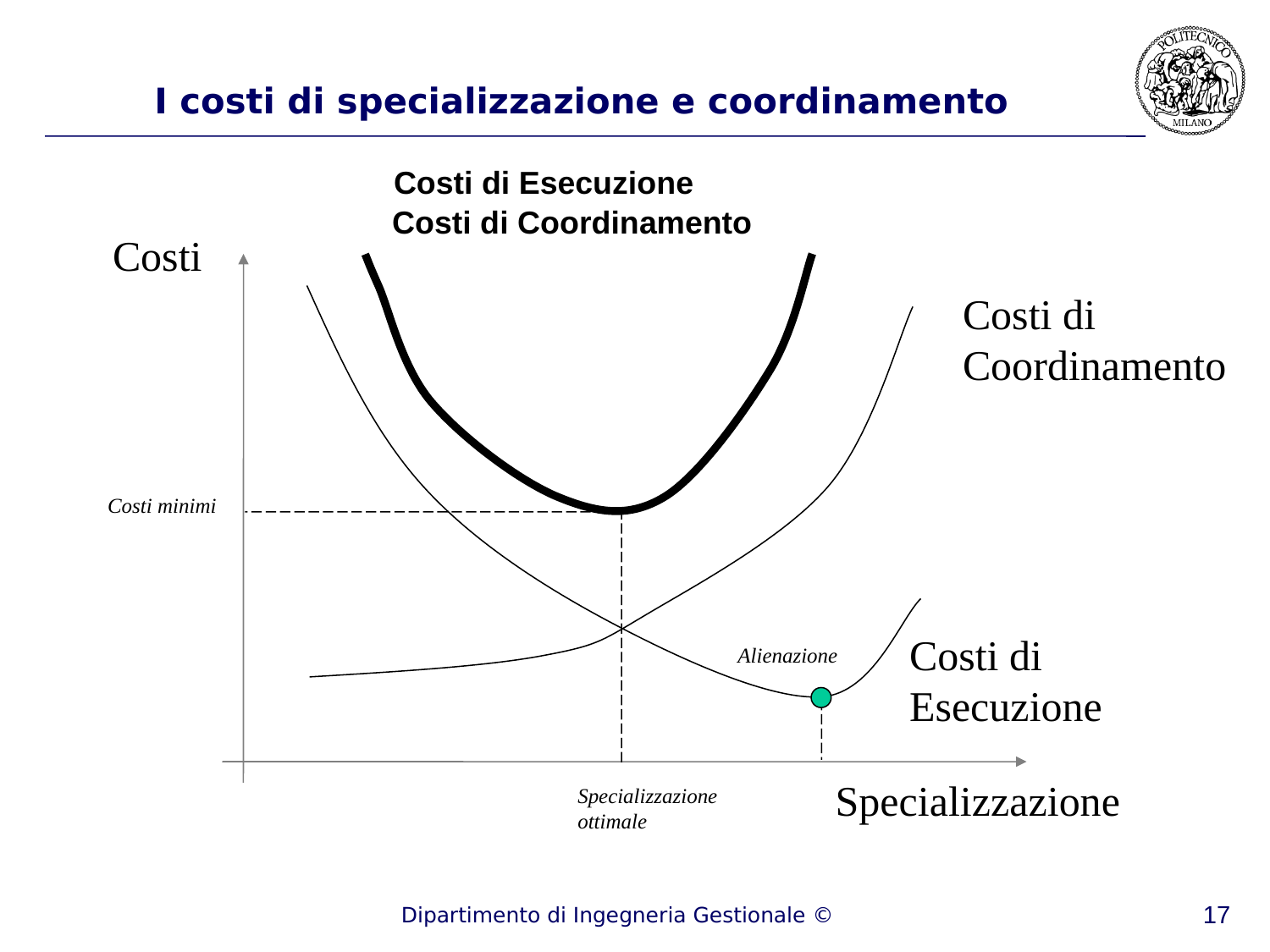

I costi di specializzazione e coordinamento
Costi di Esecuzione
Costi di Coordinamento
Costi

Costi di
Coordinamento

Costi minimi

Costi di
Esecuzione
Alienazione

Specializzazione
Specializzazione
ottimale
17
Dipartimento di Ingegneria Gestionale ©